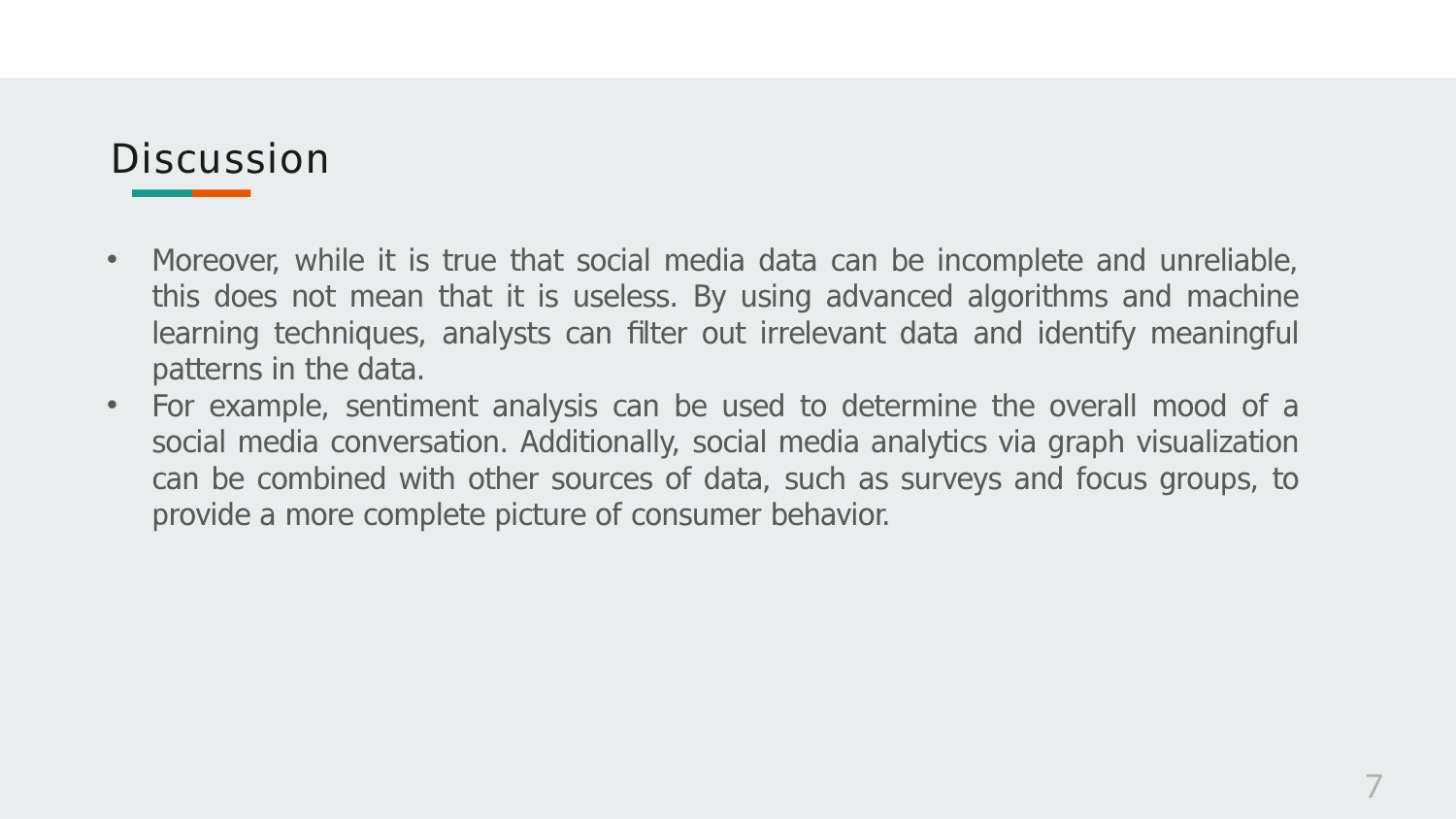

# Discussion
Moreover, while it is true that social media data can be incomplete and unreliable, this does not mean that it is useless. By using advanced algorithms and machine learning techniques, analysts can filter out irrelevant data and identify meaningful patterns in the data.
For example, sentiment analysis can be used to determine the overall mood of a social media conversation. Additionally, social media analytics via graph visualization can be combined with other sources of data, such as surveys and focus groups, to provide a more complete picture of consumer behavior.

7